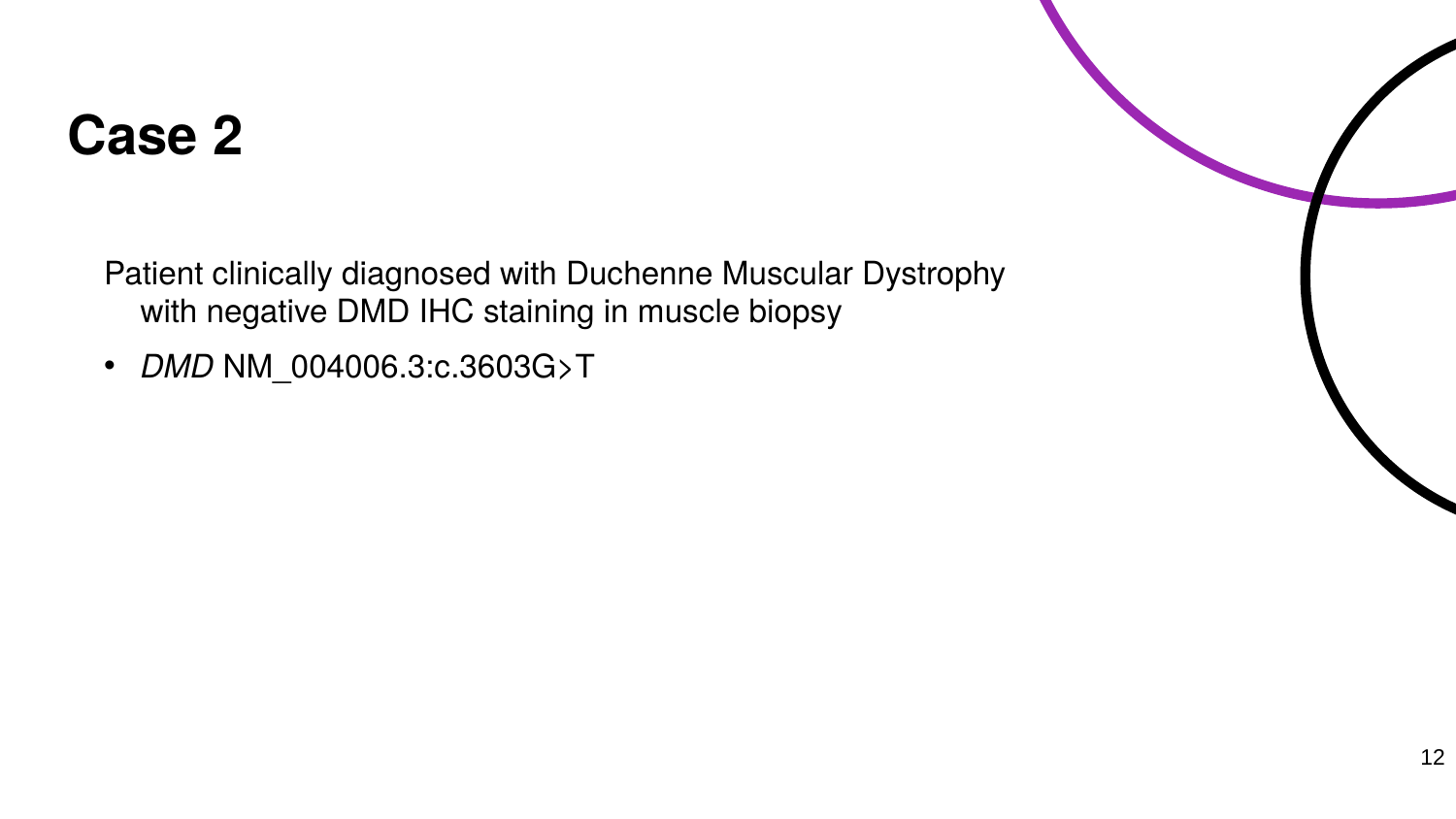

# Case 2
Patient clinically diagnosed with Duchenne Muscular Dystrophy with negative DMD IHC staining in muscle biopsy
DMD NM_004006.3:c.3603G>T

12